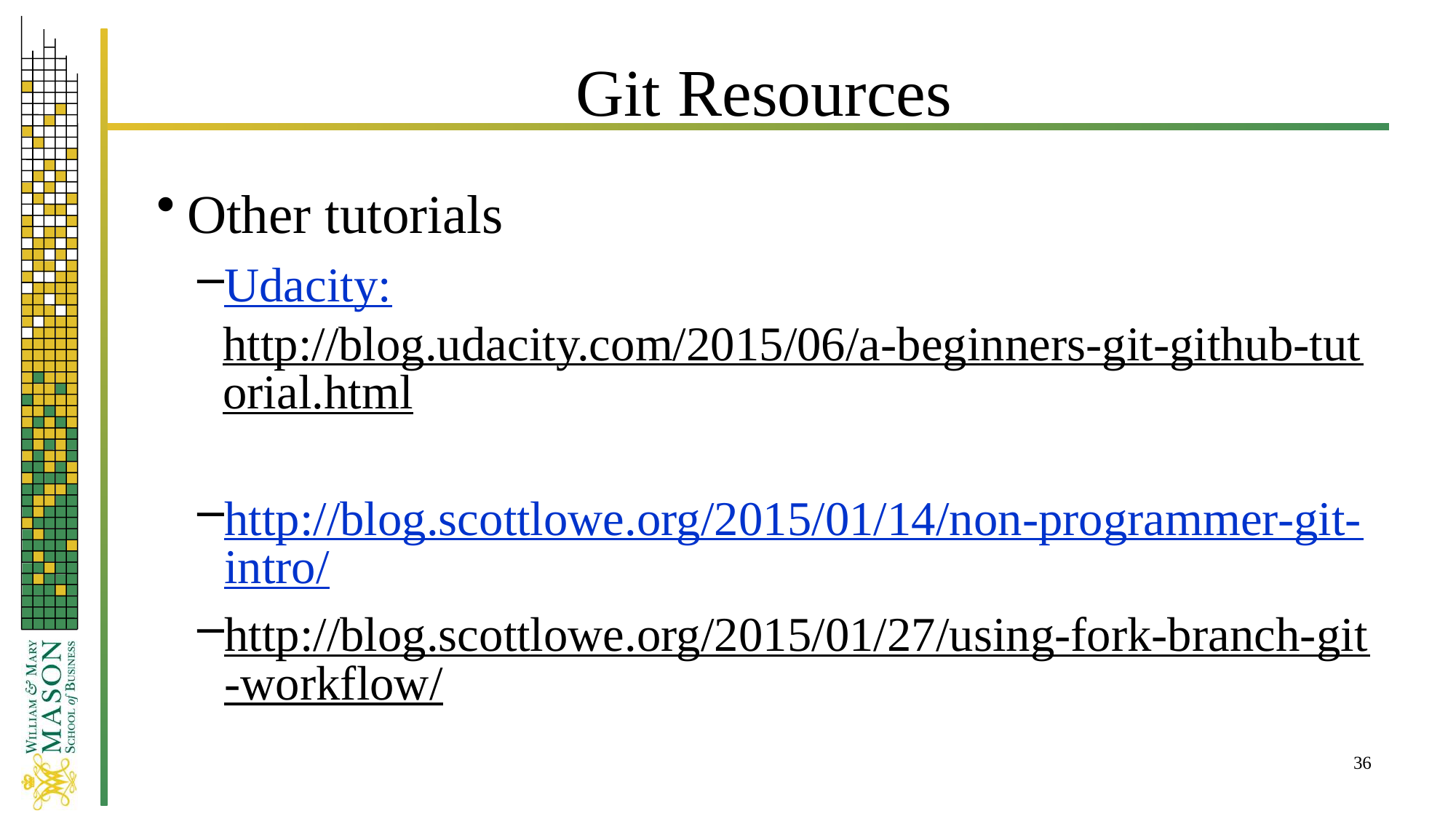

# Git Resources
Other tutorials
Udacity:http://blog.udacity.com/2015/06/a-beginners-git-github-tutorial.html
http://blog.scottlowe.org/2015/01/14/non-programmer-git-intro/
http://blog.scottlowe.org/2015/01/27/using-fork-branch-git-workflow/
36